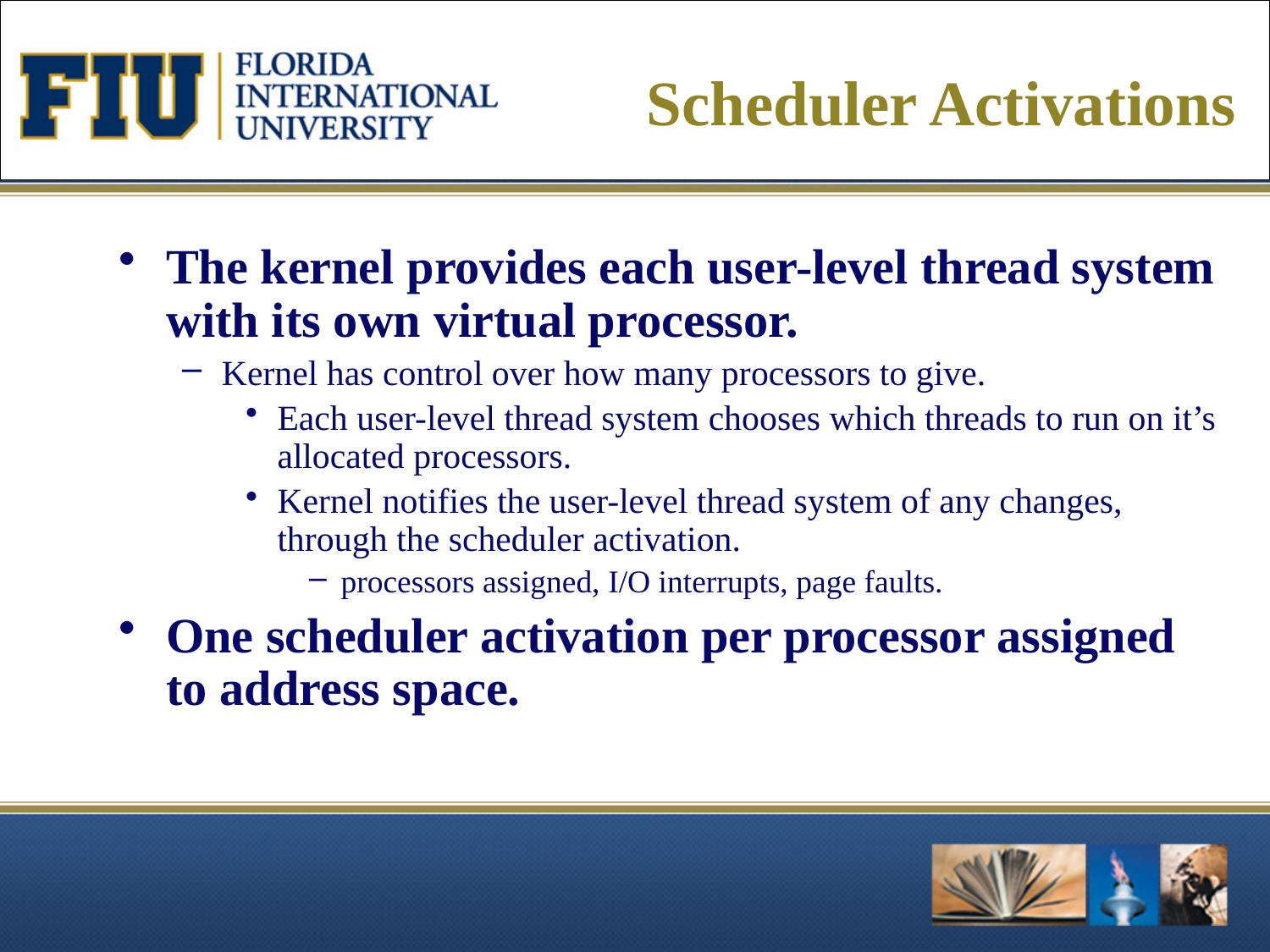

# Scheduler Activations
The kernel provides each user-level thread system with its own virtual processor.
Kernel has control over how many processors to give.
Each user-level thread system chooses which threads to run on it’s allocated processors.
Kernel notifies the user-level thread system of any changes, through the scheduler activation.
processors assigned, I/O interrupts, page faults.
One scheduler activation per processor assigned to address space.